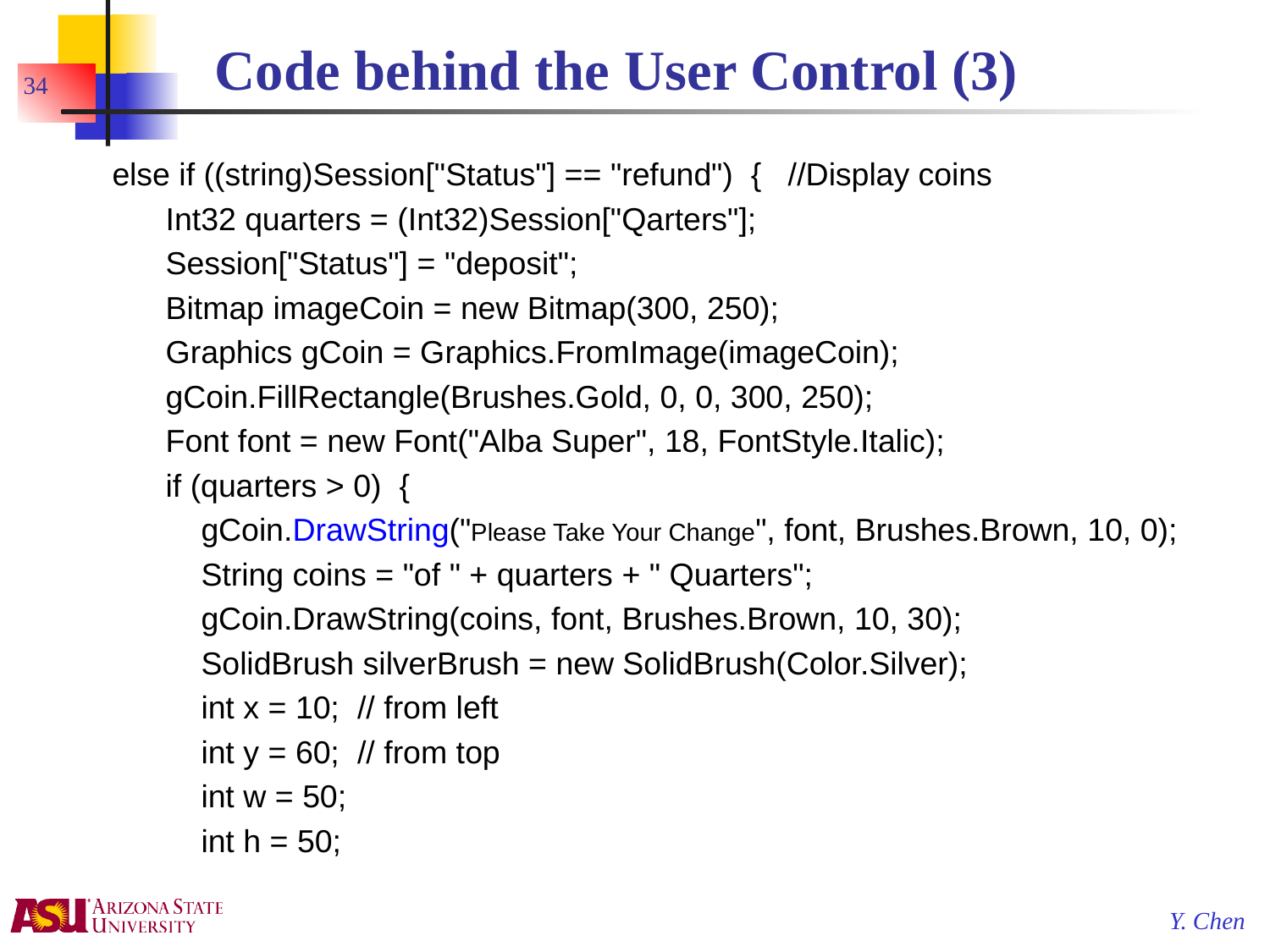

# Code behind the User Control (3)
34
          else if ((string)Session["Status"] == "refund")  {   //Display coins
                Int32 quarters = (Int32)Session["Qarters"];
                Session["Status"] = "deposit";
                Bitmap imageCoin = new Bitmap(300, 250);
                Graphics gCoin = Graphics.FromImage(imageCoin);
                gCoin.FillRectangle(Brushes.Gold, 0, 0, 300, 250);
                Font font = new Font("Alba Super", 18, FontStyle.Italic);
                if (quarters > 0)  {
                    gCoin.DrawString("Please Take Your Change", font, Brushes.Brown, 10, 0);
                    String coins = "of " + quarters + " Quarters";
                    gCoin.DrawString(coins, font, Brushes.Brown, 10, 30);
                    SolidBrush silverBrush = new SolidBrush(Color.Silver);
                    int x = 10;  // from left
                    int y = 60;  // from top
                    int w = 50;
                    int h = 50;